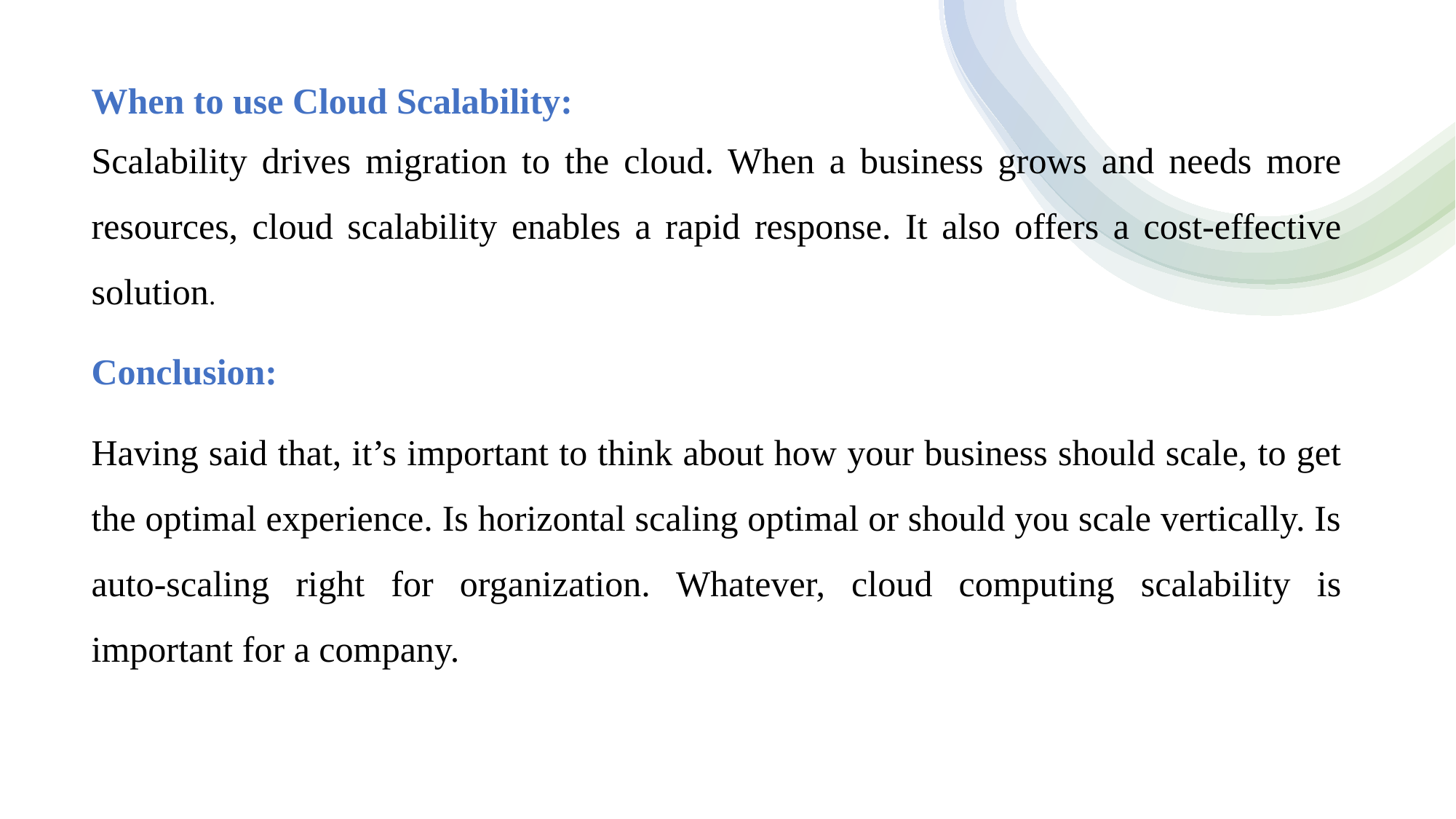

# When to use Cloud Scalability:
Scalability drives migration to the cloud. When a business grows and needs more resources, cloud scalability enables a rapid response. It also offers a cost-effective solution.
Conclusion:
Having said that, it’s important to think about how your business should scale, to get the optimal experience. Is horizontal scaling optimal or should you scale vertically. Is auto-scaling right for organization. Whatever, cloud computing scalability is important for a company.